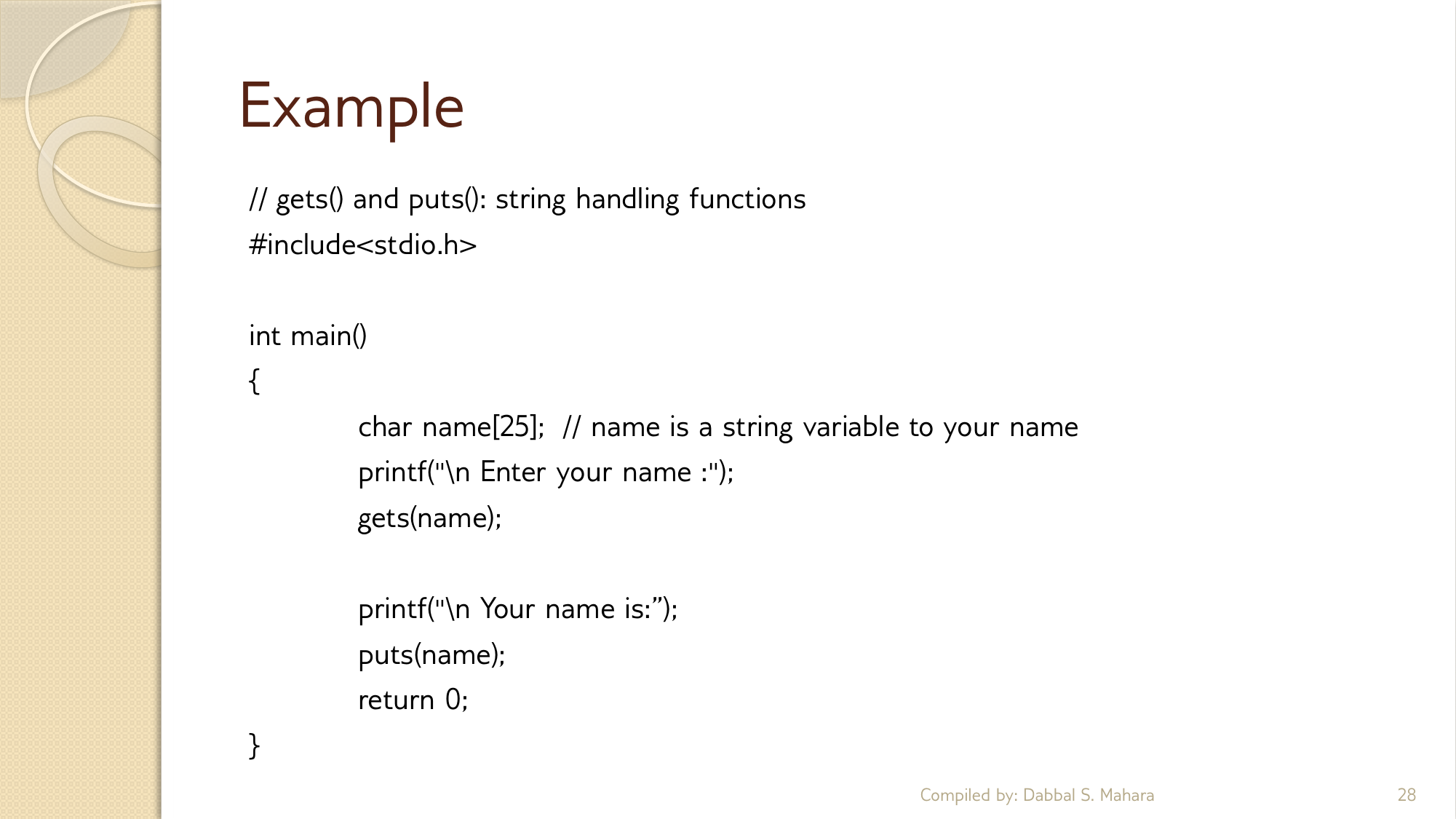

# Example
// gets() and puts(): string handling functions
#include<stdio.h>

int main()
{
	char name[25];  // name is a string variable to your name
	printf("\n Enter your name :");
	gets(name);

	printf("\n Your name is:”);
	puts(name);
	return 0;
}
Compiled by: Dabbal S. Mahara
28